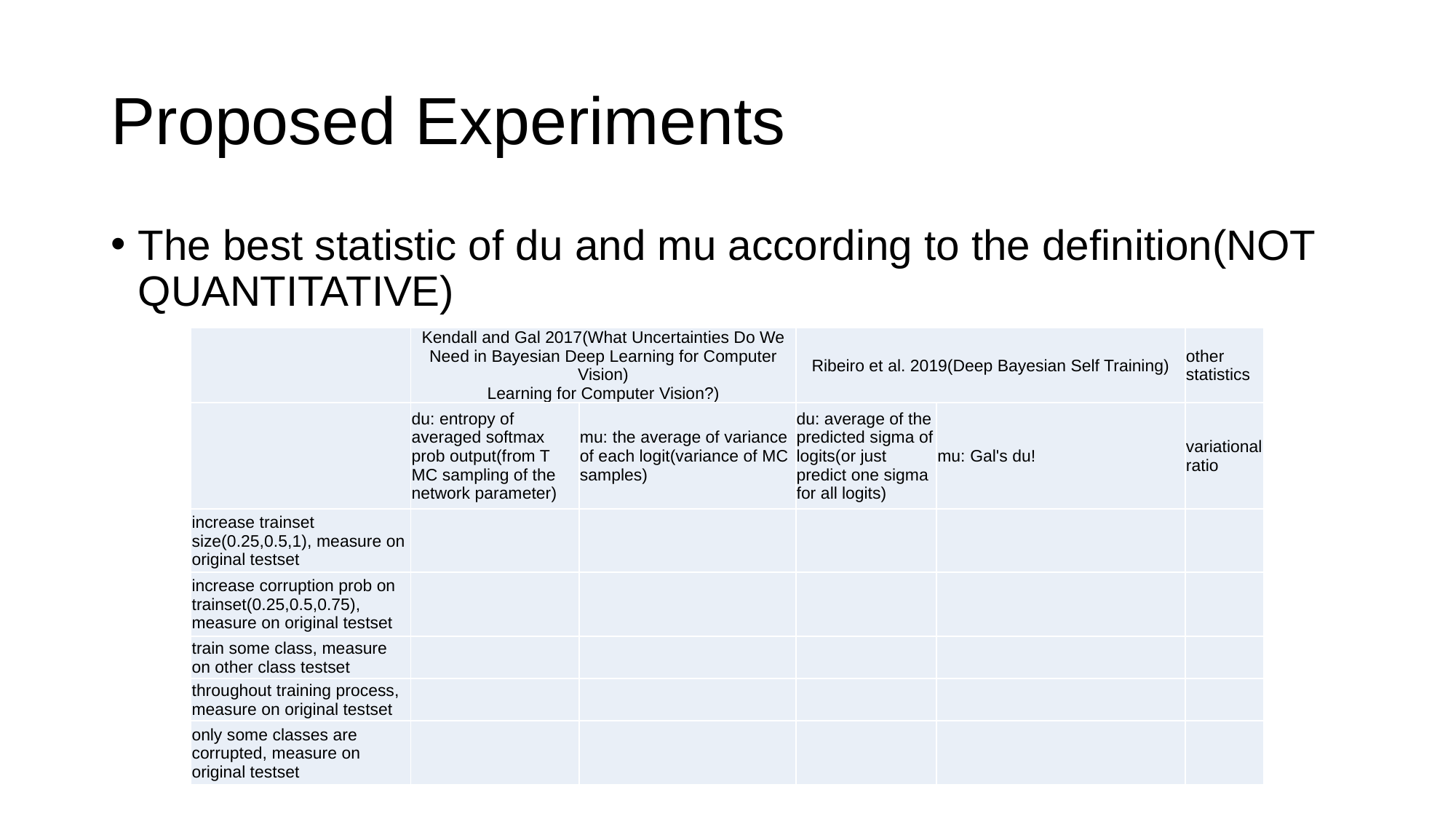

# Proposed Experiments
The best statistic of du and mu according to the definition(NOT QUANTITATIVE)
|  | Kendall and Gal 2017(What Uncertainties Do We Need in Bayesian Deep Learning for Computer Vision) Learning for Computer Vision?) |  | Ribeiro et al. 2019(Deep Bayesian Self Training) |  | other statistics |
| --- | --- | --- | --- | --- | --- |
|  | du: entropy of averaged softmax prob output(from T MC sampling of the network parameter) | mu: the average of variance of each logit(variance of MC samples) | du: average of the predicted sigma of logits(or just predict one sigma for all logits) | mu: Gal's du! | variational ratio |
| increase trainset size(0.25,0.5,1), measure on original testset |  |  |  |  |  |
| increase corruption prob on trainset(0.25,0.5,0.75), measure on original testset |  |  |  |  |  |
| train some class, measure on other class testset |  |  |  |  |  |
| throughout training process, measure on original testset |  |  |  |  |  |
| only some classes are corrupted, measure on original testset |  |  |  |  |  |